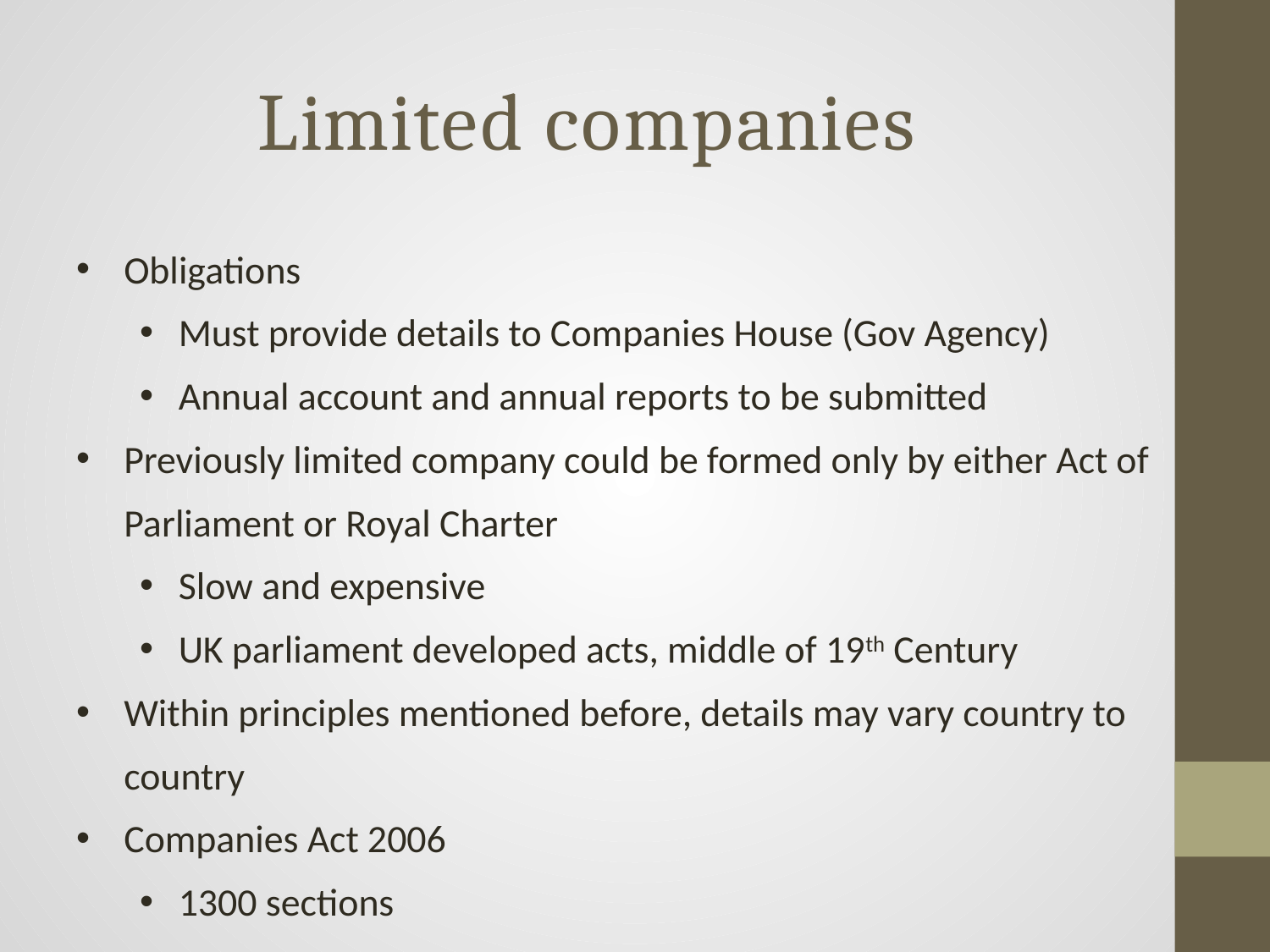

# Limited companies
Obligations
Must provide details to Companies House (Gov Agency)
Annual account and annual reports to be submitted
Previously limited company could be formed only by either Act of Parliament or Royal Charter
Slow and expensive
UK parliament developed acts, middle of 19th Century
Within principles mentioned before, details may vary country to country
Companies Act 2006
1300 sections